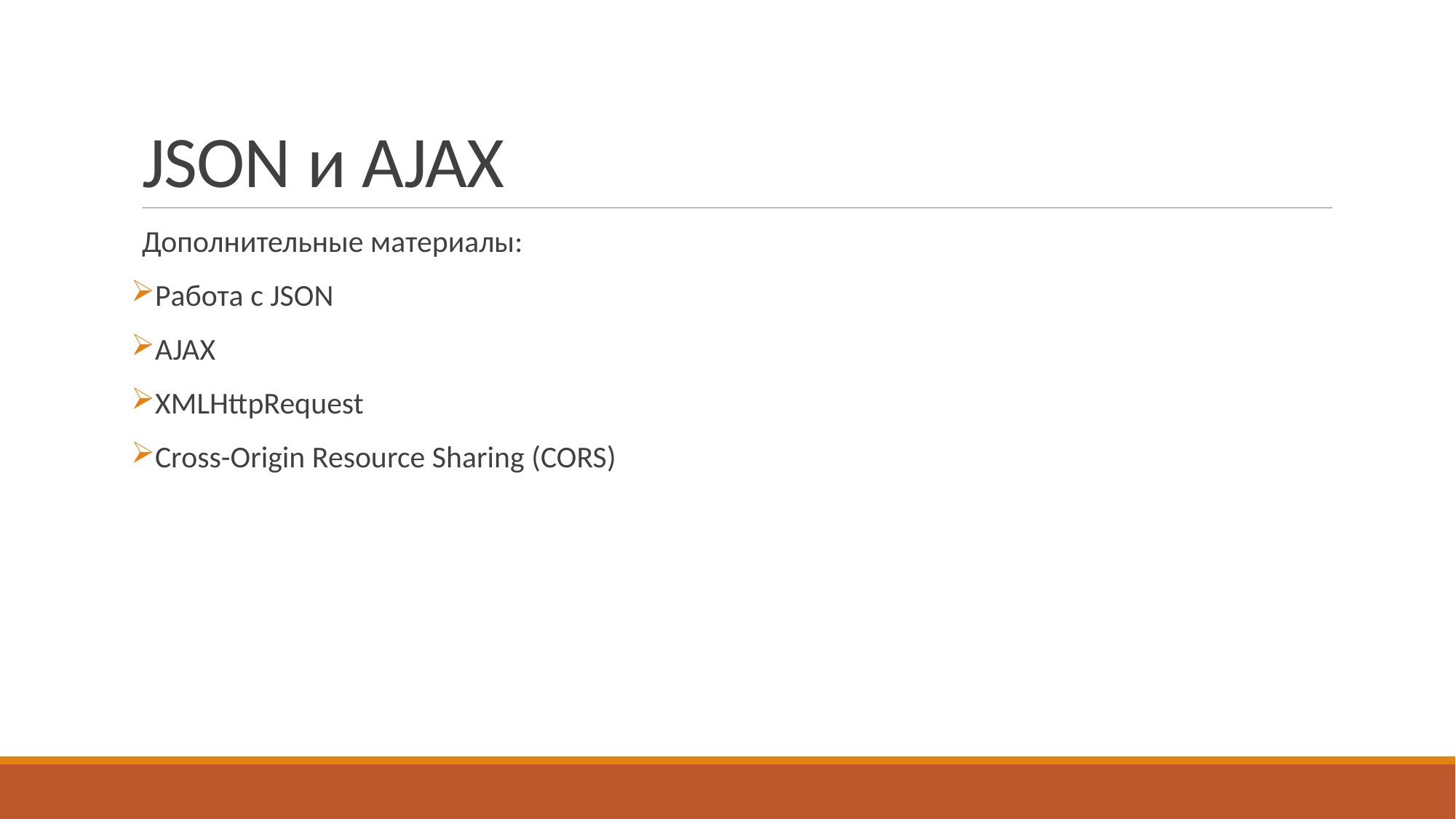

# JSON и AJAX
Дополнительные материалы:
Работа с JSON
AJAX
XMLHttpRequest
Cross-Origin Resource Sharing (CORS)